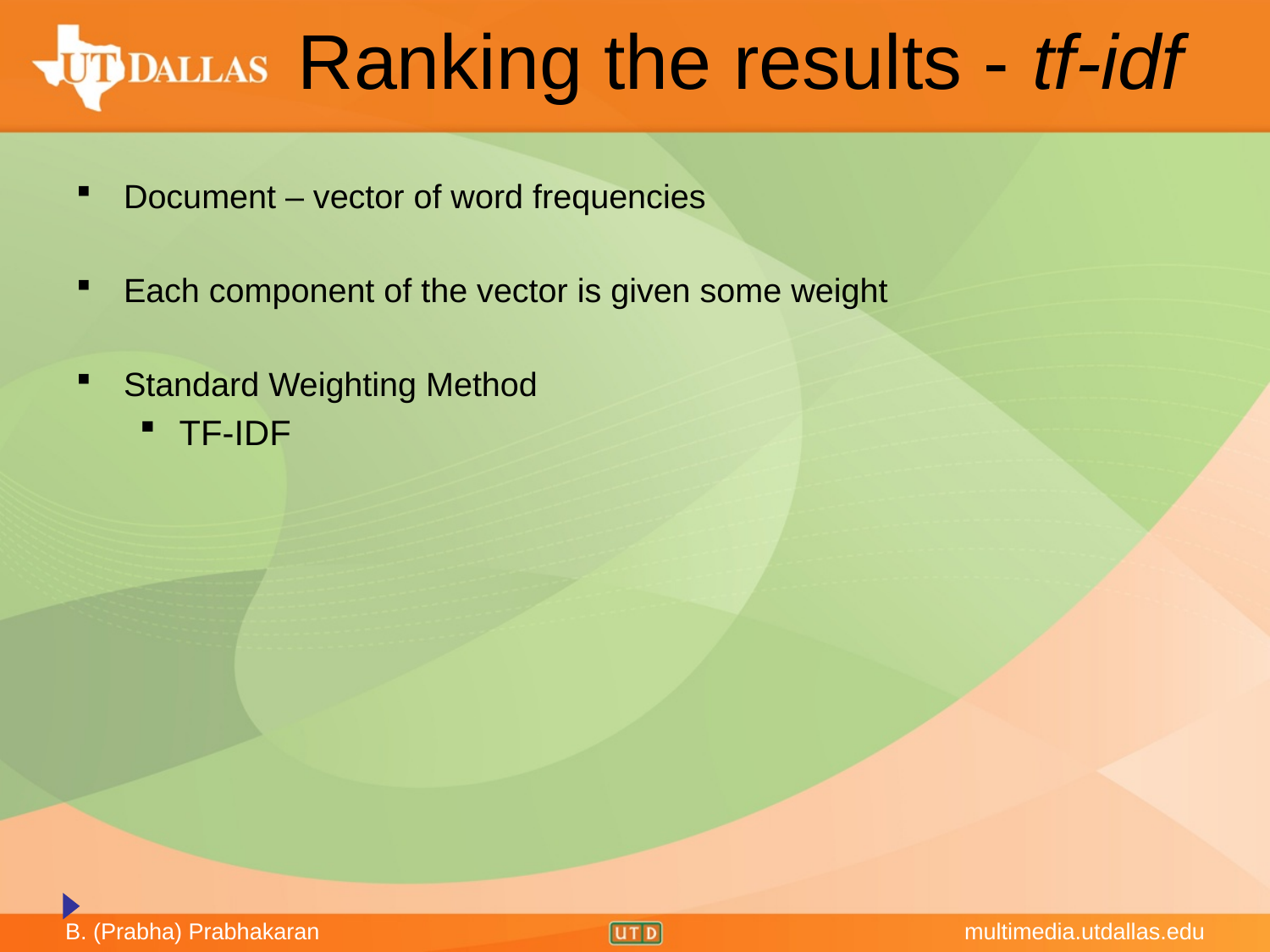

Ranking the results - tf-idf
Document – vector of word frequencies

Each component of the vector is given some weight

Standard Weighting Method
TF-IDF